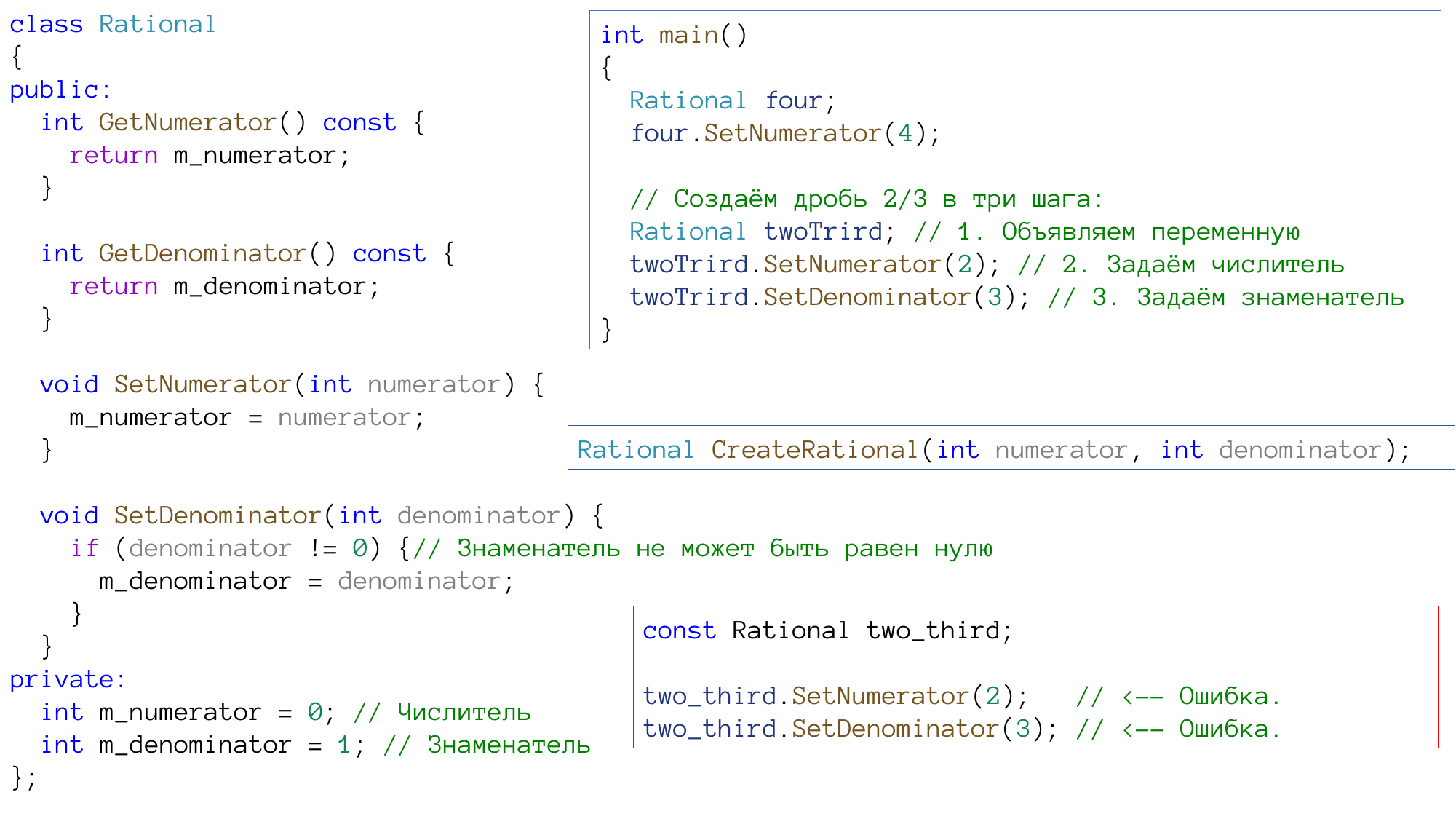

class Rational
{
public:
  int GetNumerator() const {
    return m_numerator;
  }
  int GetDenominator() const {
    return m_denominator;
  }
  void SetNumerator(int numerator) {
    m_numerator = numerator;
  }
  void SetDenominator(int denominator) {
    if (denominator != 0) {// Знаменатель не может быть равен нулю
      m_denominator = denominator;
    }
  }
private:
  int m_numerator = 0; // Числитель
  int m_denominator = 1; // Знаменатель
};
int main()
{
  Rational four;
  four.SetNumerator(4);
  // Создаём дробь 2/3 в три шага:
  Rational twoTrird; // 1. Объявляем переменную
  twoTrird.SetNumerator(2); // 2. Задаём числитель
  twoTrird.SetDenominator(3); // 3. Задаём знаменатель
}
Rational CreateRational(int numerator, int denominator);
const Rational two_third;
two_third.SetNumerator(2);   // <-- Ошибка.
two_third.SetDenominator(3); // <-- Ошибка.